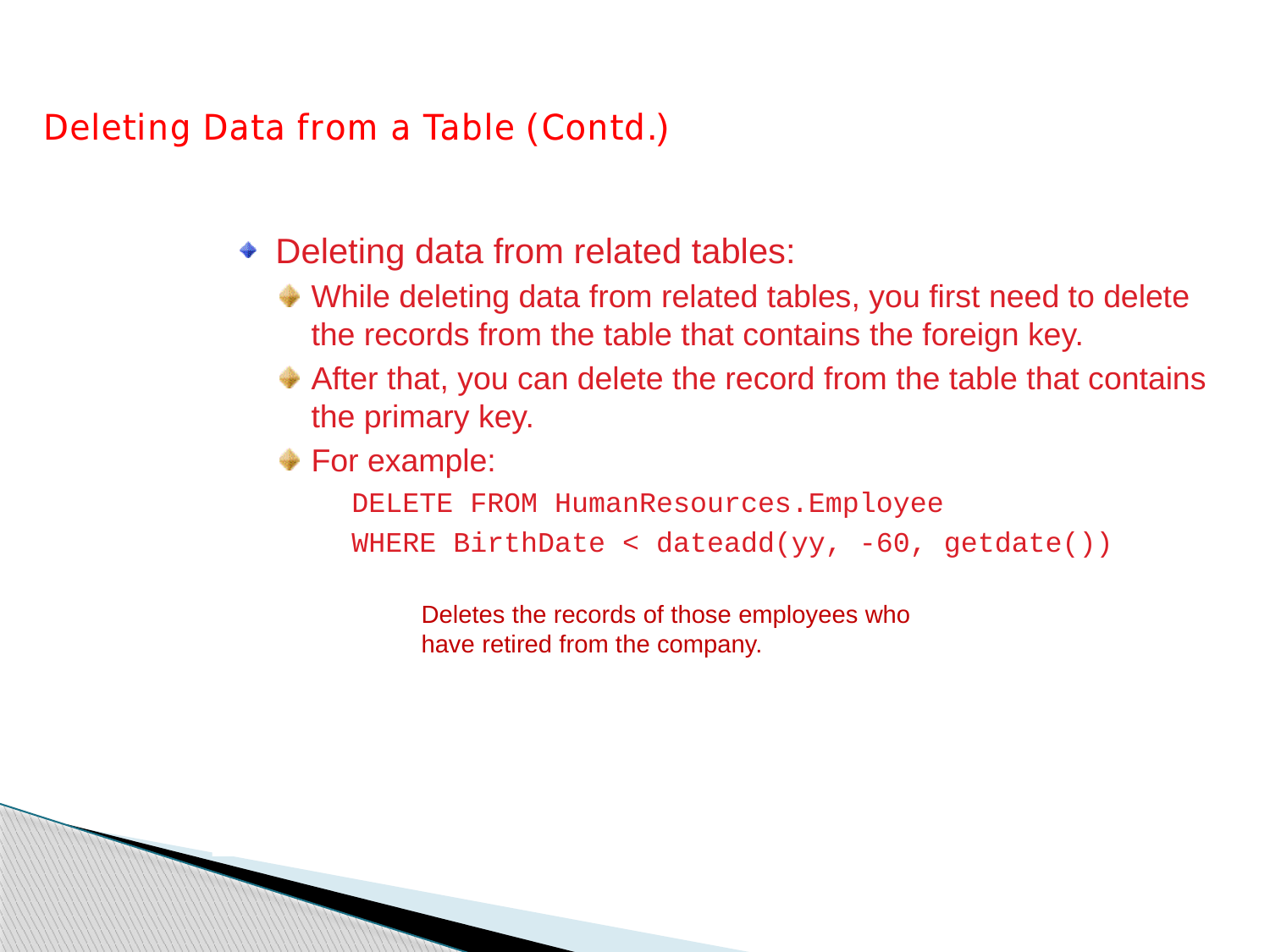

Deleting Data from a Table (Contd.)
Deleting data from related tables:
While deleting data from related tables, you first need to delete the records from the table that contains the foreign key.
After that, you can delete the record from the table that contains the primary key.
For example:
DELETE FROM HumanResources.Employee
WHERE BirthDate < dateadd(yy, -60, getdate())

Deletes the records of those employees who have retired from the company.